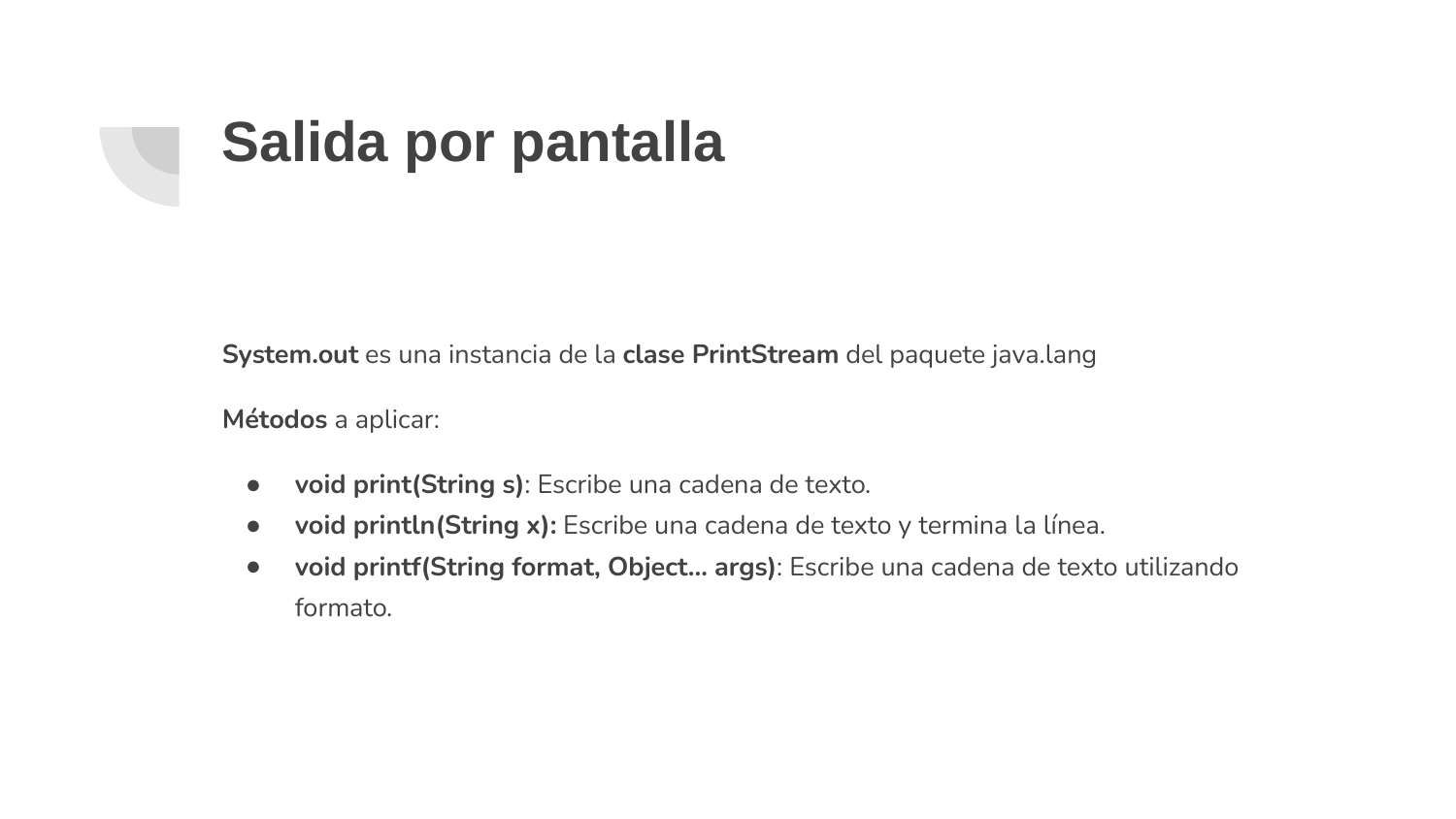

# Salida por pantalla
System.out es una instancia de la clase PrintStream del paquete java.lang
Métodos a aplicar:
void print(String s): Escribe una cadena de texto.
void println(String x): Escribe una cadena de texto y termina la línea.
void printf(String format, Object… args): Escribe una cadena de texto utilizando formato.